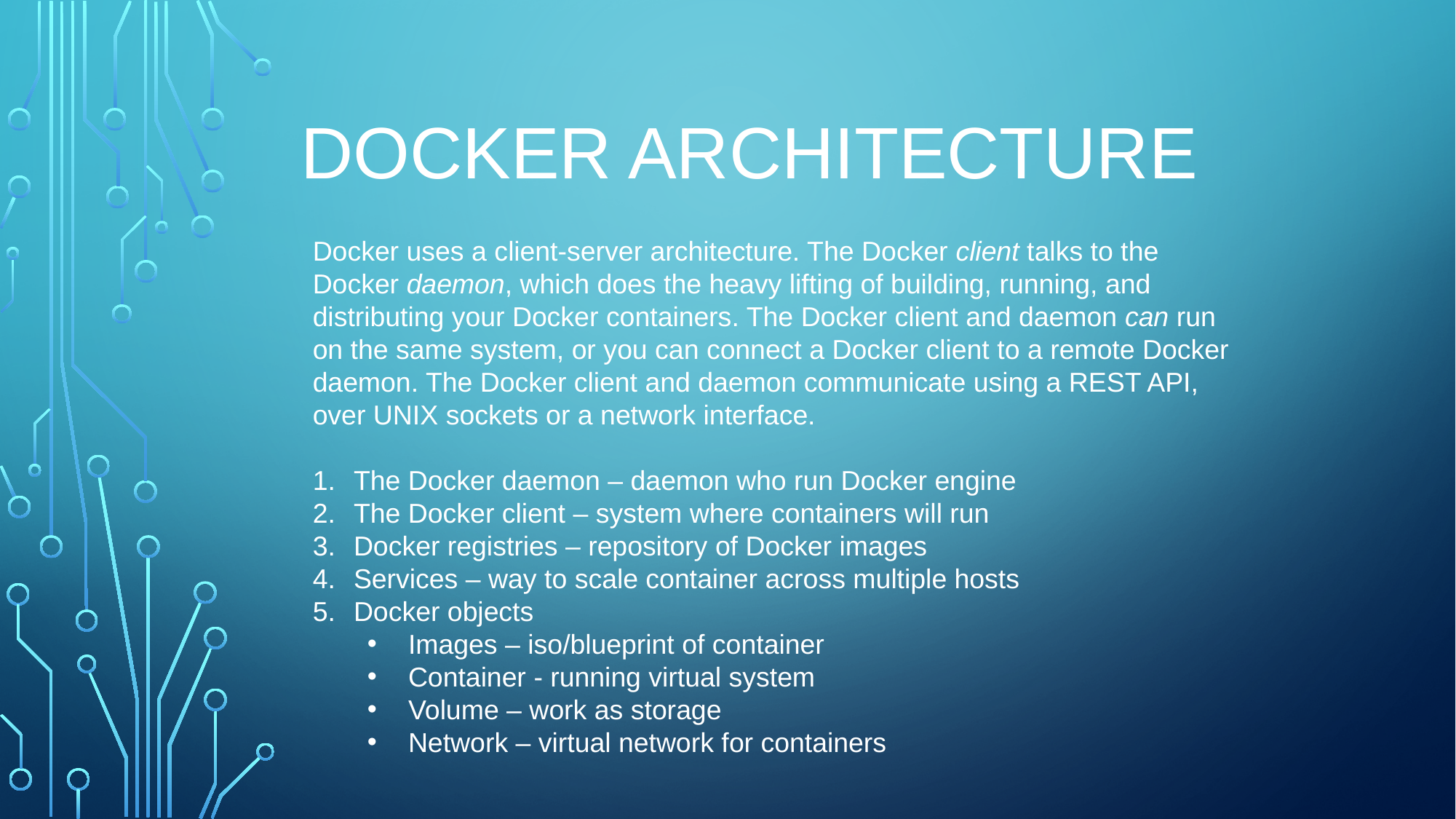

# Docker Architecture
Docker uses a client-server architecture. The Docker client talks to the Docker daemon, which does the heavy lifting of building, running, and distributing your Docker containers. The Docker client and daemon can run on the same system, or you can connect a Docker client to a remote Docker daemon. The Docker client and daemon communicate using a REST API, over UNIX sockets or a network interface.

The Docker daemon – daemon who run Docker engine
The Docker client – system where containers will run
Docker registries – repository of Docker images
Services – way to scale container across multiple hosts
Docker objects
Images – iso/blueprint of container
Container - running virtual system
Volume – work as storage
Network – virtual network for containers